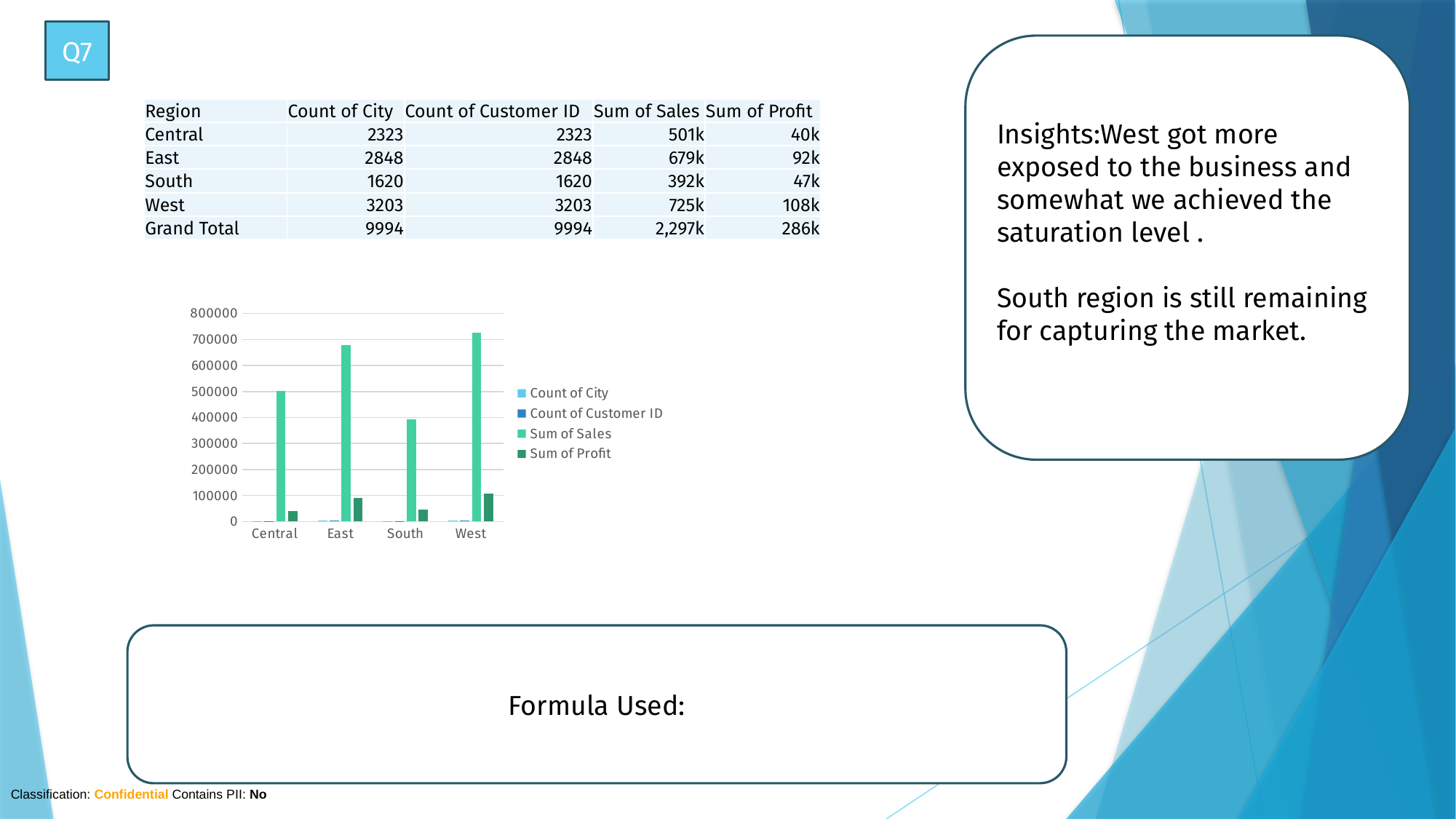

Q7
Insights:West got more exposed to the business and somewhat we achieved the saturation level .

South region is still remaining for capturing the market.

| Region | Count of City | Count of Customer ID | Sum of Sales | Sum of Profit |
| --- | --- | --- | --- | --- |
| Central | 2323 | 2323 | 501k | 40k |
| East | 2848 | 2848 | 679k | 92k |
| South | 1620 | 1620 | 392k | 47k |
| West | 3203 | 3203 | 725k | 108k |
| Grand Total | 9994 | 9994 | 2,297k | 286k |

### Chart

| Category | Count of City | Count of Customer ID | Sum of Sales | Sum of Profit |
|---|---|---|---|---|
| Central | 2323.0 | 2323.0 | 501239.8908000005 | 39706.36249999997 |
| East | 2848.0 | 2848.0 | 678781.2399999979 | 91522.78000000026 |
| South | 1620.0 | 1620.0 | 391721.9050000003 | 46749.43030000006 |
| West | 3203.0 | 3203.0 | 725457.8245000006 | 108418.44890000013 |
Formula Used: